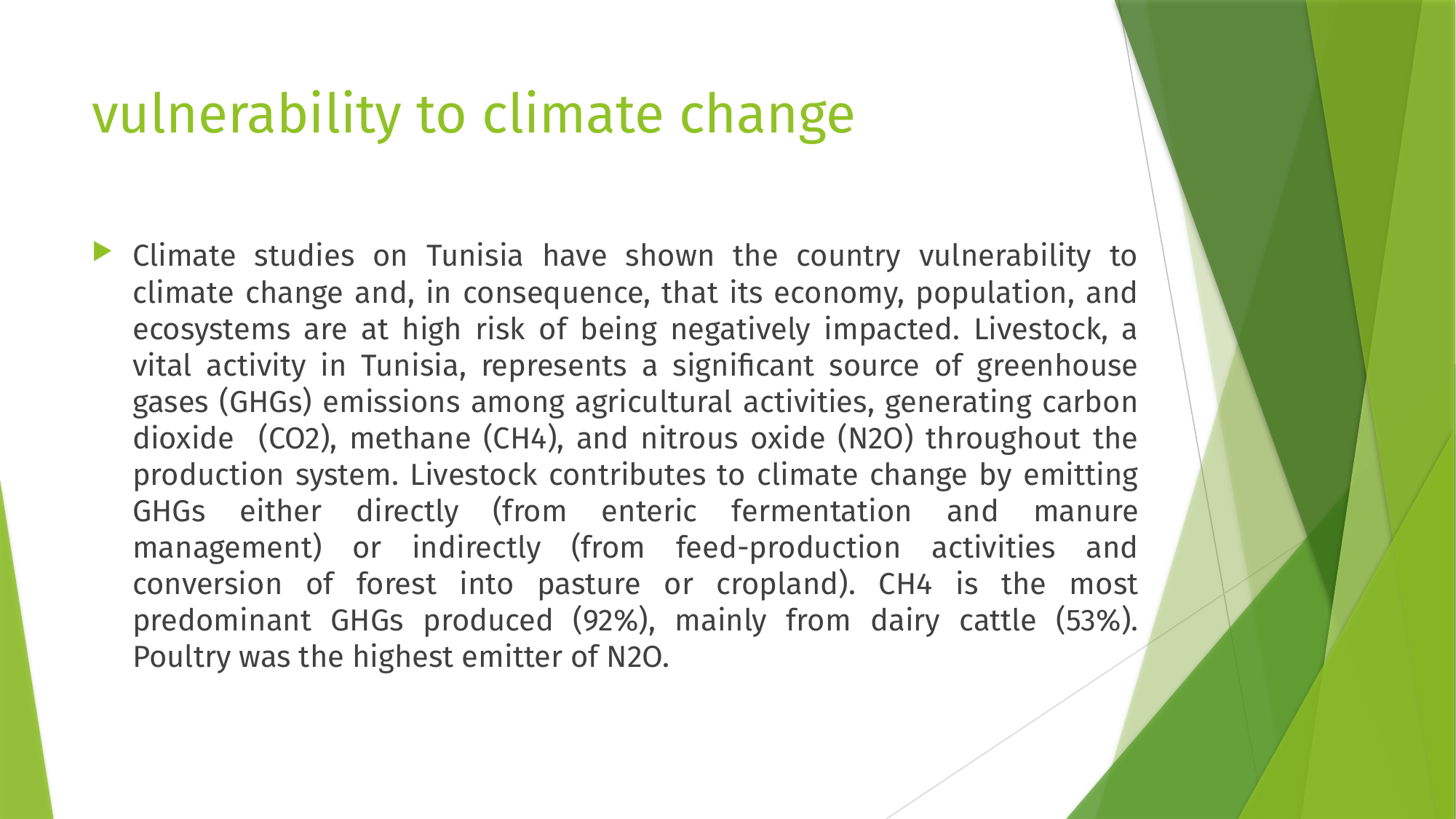

# vulnerability to climate change
Climate studies on Tunisia have shown the country vulnerability to climate change and, in consequence, that its economy, population, and ecosystems are at high risk of being negatively impacted. Livestock, a vital activity in Tunisia, represents a significant source of greenhouse gases (GHGs) emissions among agricultural activities, generating carbon dioxide  (CO2), methane (CH4), and nitrous oxide (N2O) throughout the production system. Livestock contributes to climate change by emitting GHGs either directly (from enteric fermentation and manure management) or indirectly (from feed-production activities and conversion of forest into pasture or cropland). CH4 is the most predominant GHGs produced (92%), mainly from dairy cattle (53%). Poultry was the highest emitter of N2O.